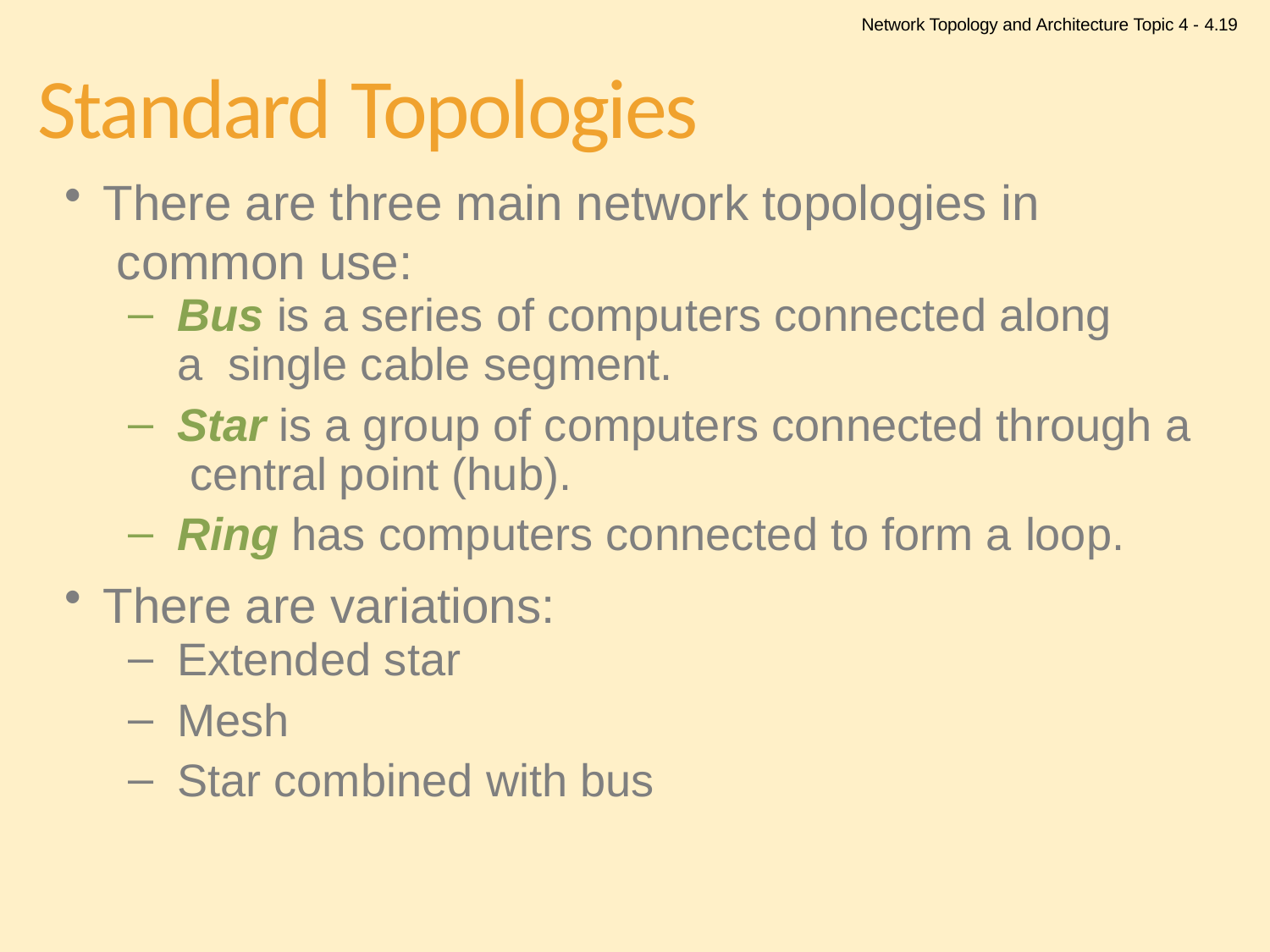

Network Topology and Architecture Topic 4 - 4.19
# Standard Topologies
There are three main network topologies in  common use:
Bus is a series of computers connected along a  single cable segment.
Star is a group of computers connected through a  central point (hub).
Ring has computers connected to form a loop.
There are variations:
Extended star
Mesh
Star combined with bus